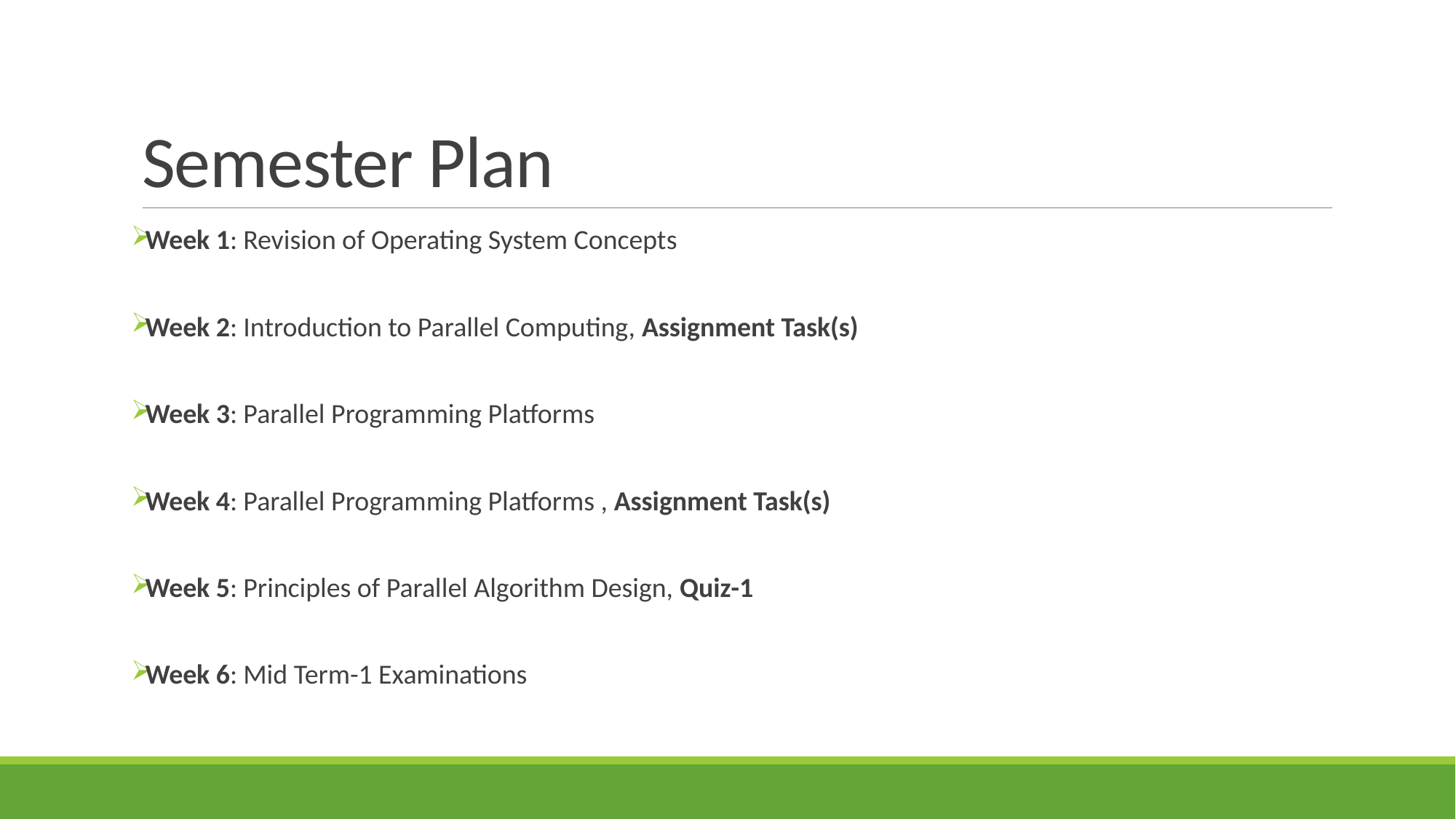

# Semester Plan
Week 1: Revision of Operating System Concepts

Week 2: Introduction to Parallel Computing, Assignment Task(s)

Week 3: Parallel Programming Platforms

Week 4: Parallel Programming Platforms , Assignment Task(s)

Week 5: Principles of Parallel Algorithm Design, Quiz-1

Week 6: Mid Term-1 Examinations